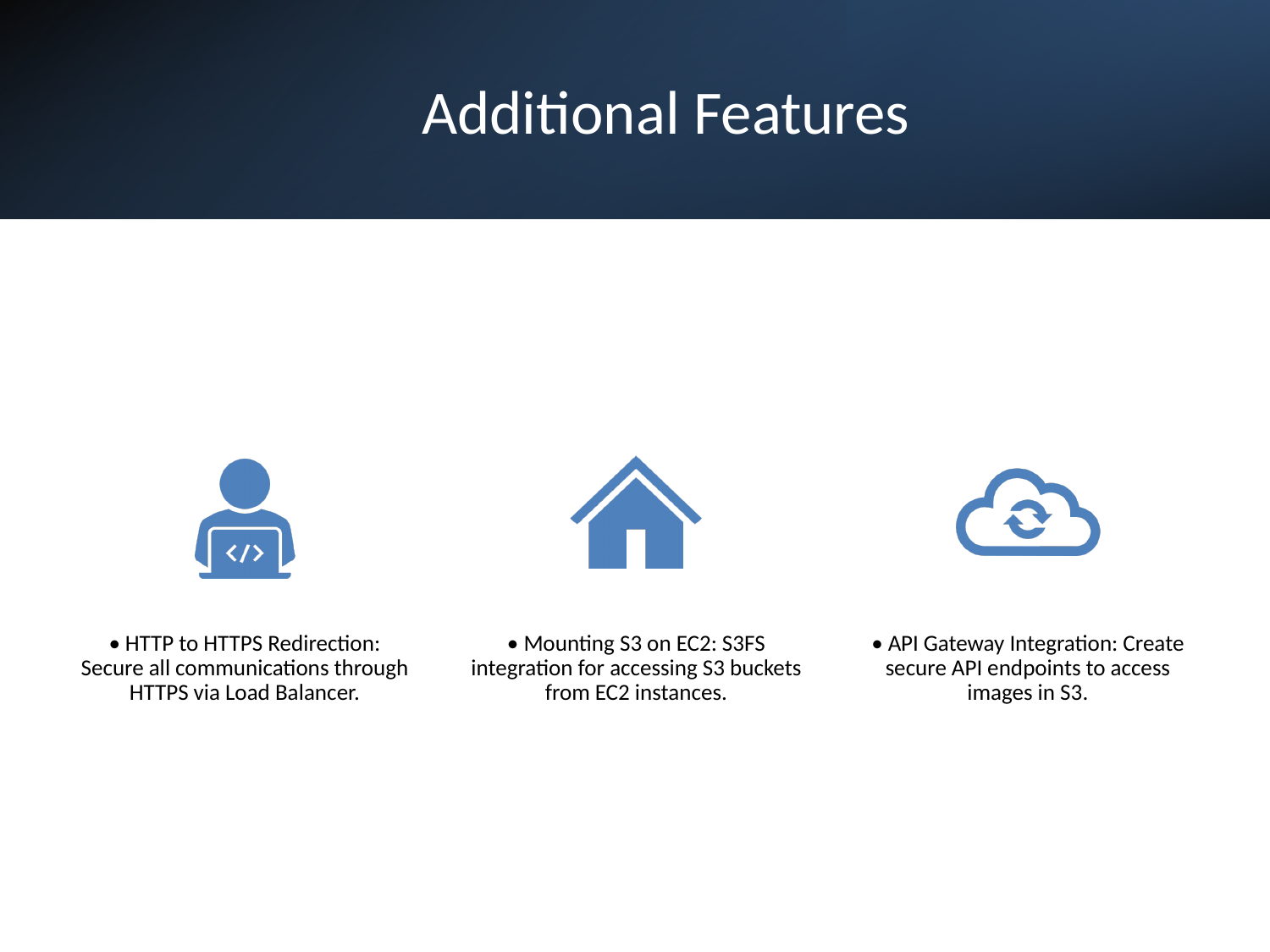

# Additional Features
• HTTP to HTTPS Redirection: Secure all communications through HTTPS via Load Balancer.
• Mounting S3 on EC2: S3FS integration for accessing S3 buckets from EC2 instances.
• API Gateway Integration: Create secure API endpoints to access images in S3.